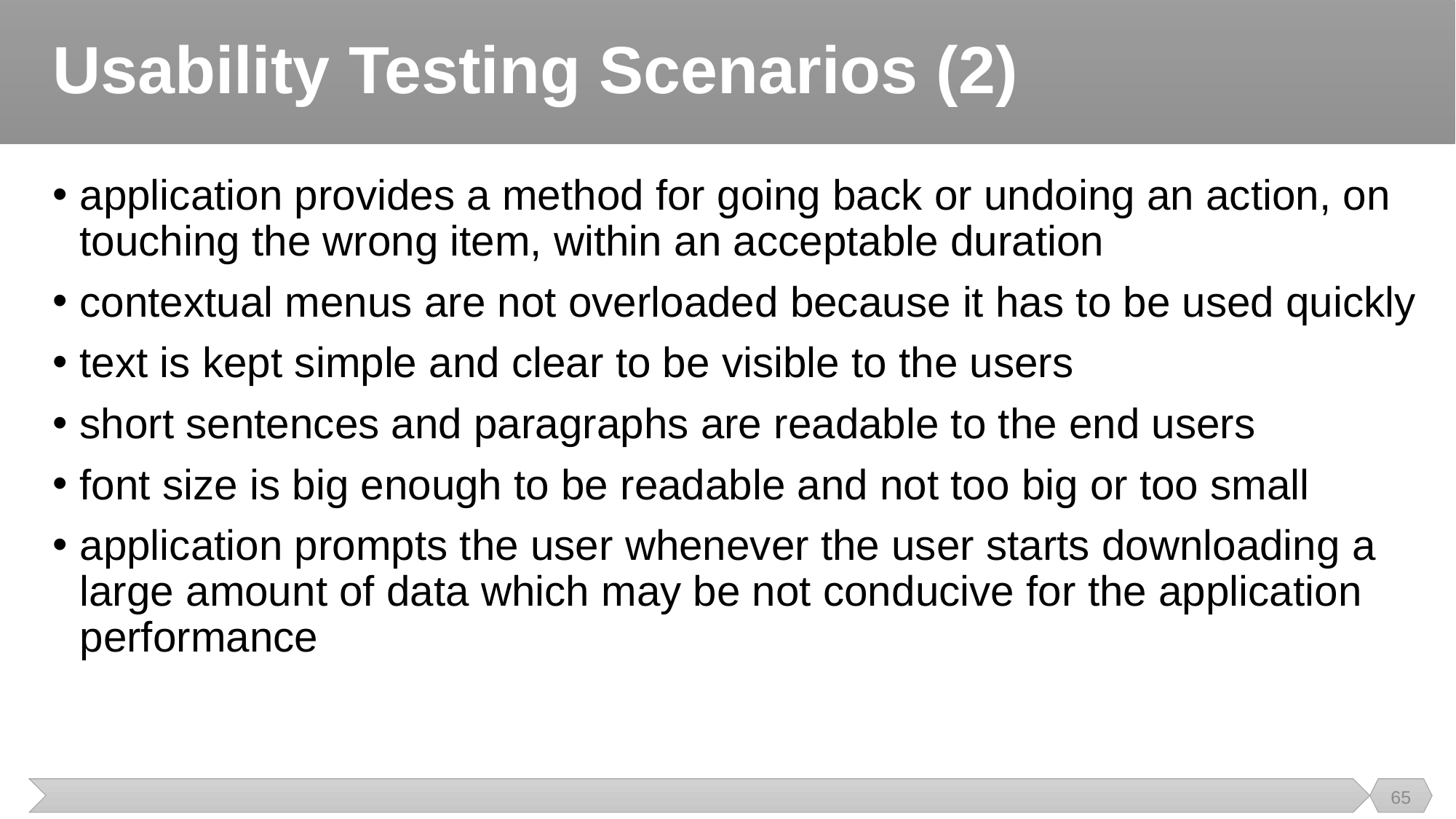

# Usability Testing Scenarios (2)
application provides a method for going back or undoing an action, on touching the wrong item, within an acceptable duration
contextual menus are not overloaded because it has to be used quickly
text is kept simple and clear to be visible to the users
short sentences and paragraphs are readable to the end users
font size is big enough to be readable and not too big or too small
application prompts the user whenever the user starts downloading a large amount of data which may be not conducive for the application performance
65